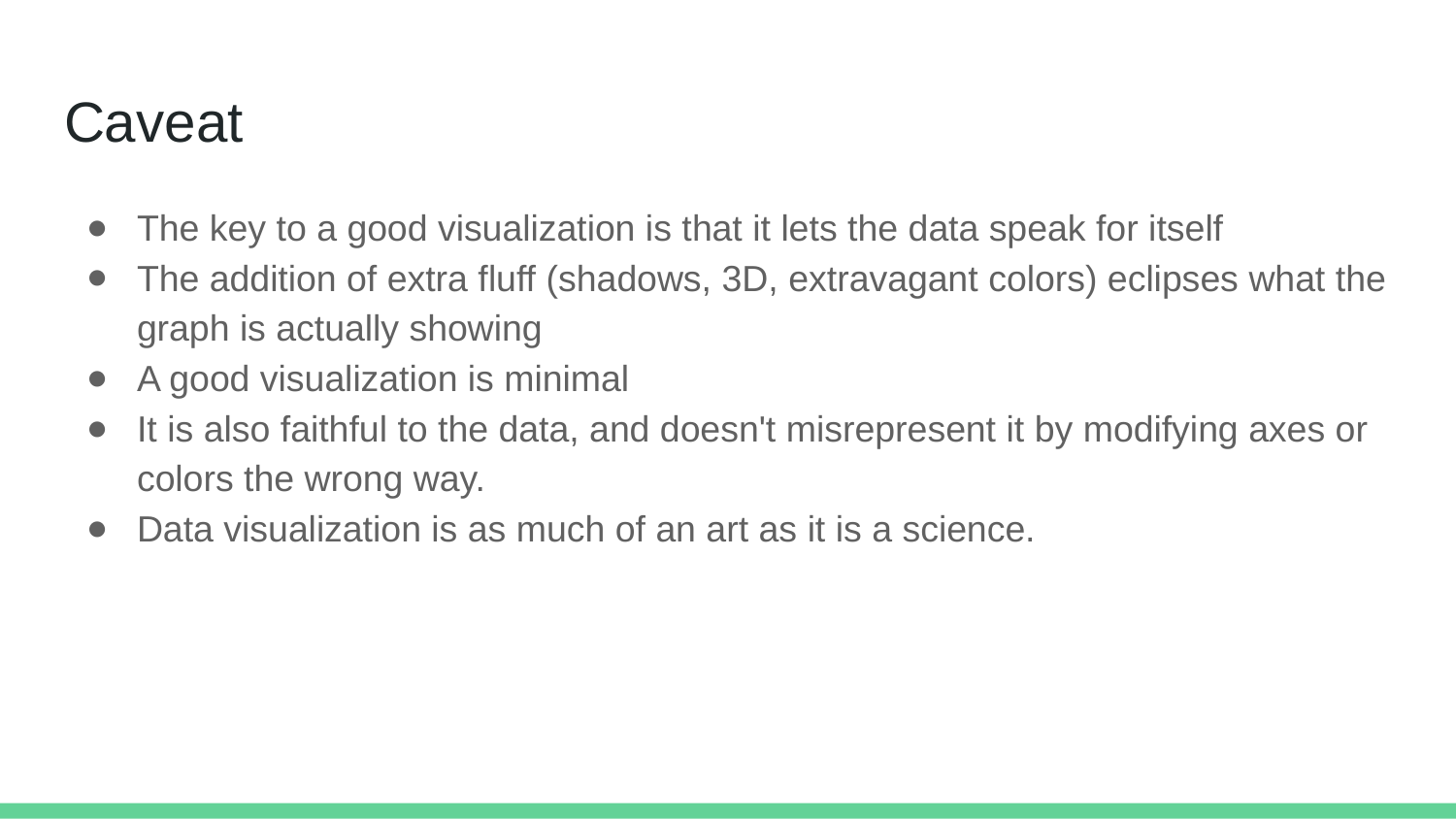

# Caveat
The key to a good visualization is that it lets the data speak for itself
The addition of extra fluff (shadows, 3D, extravagant colors) eclipses what the graph is actually showing
A good visualization is minimal
It is also faithful to the data, and doesn't misrepresent it by modifying axes or colors the wrong way.
Data visualization is as much of an art as it is a science.